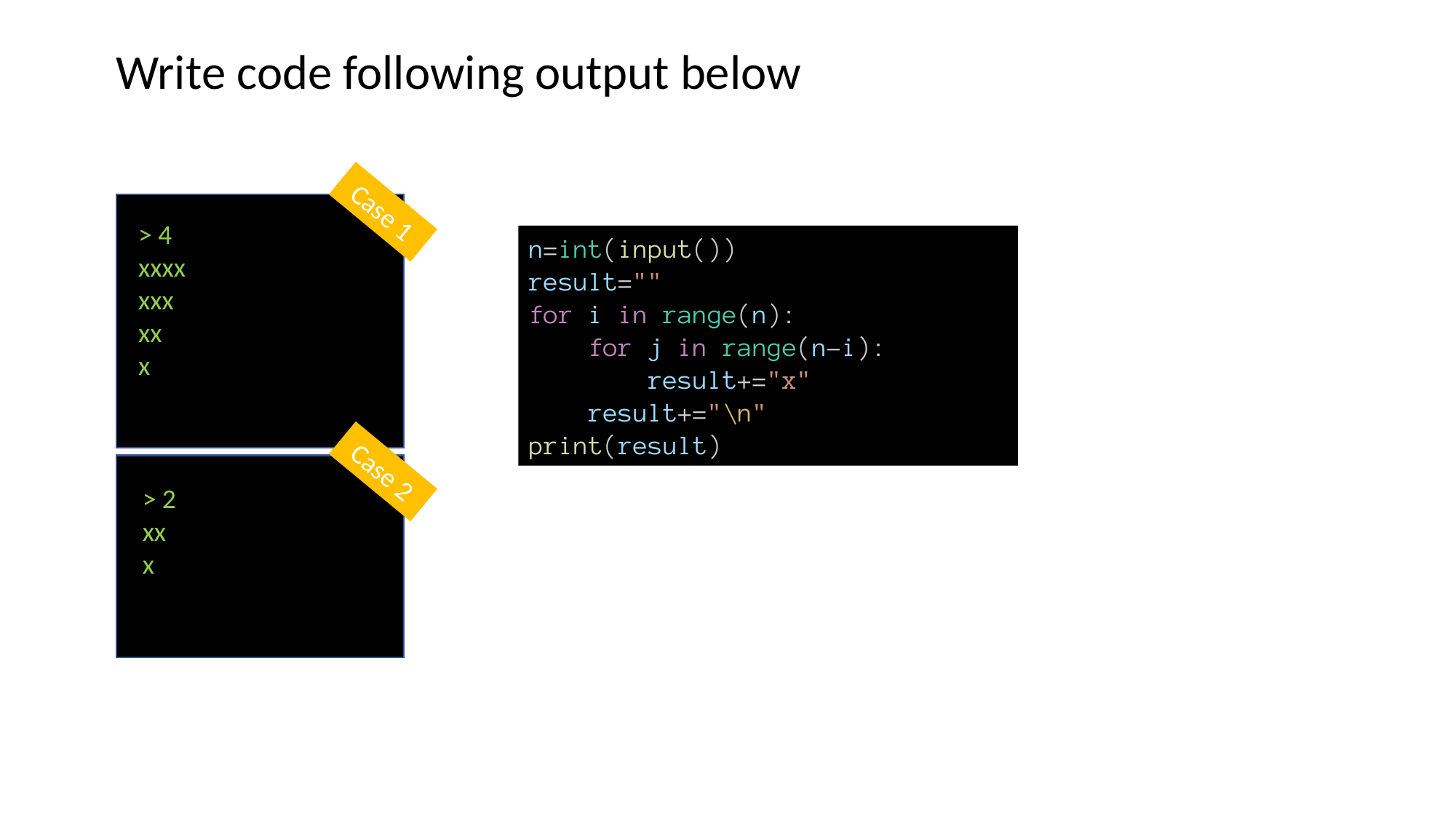

Write code following output below
Case 1

> 4
xxxx
xxx
xx
x
n=int(input())
result=""
for i in range(n):
    for j in range(n-i):
        result+="x"
    result+="\n"
print(result)
Case 2

> 2
xx
x